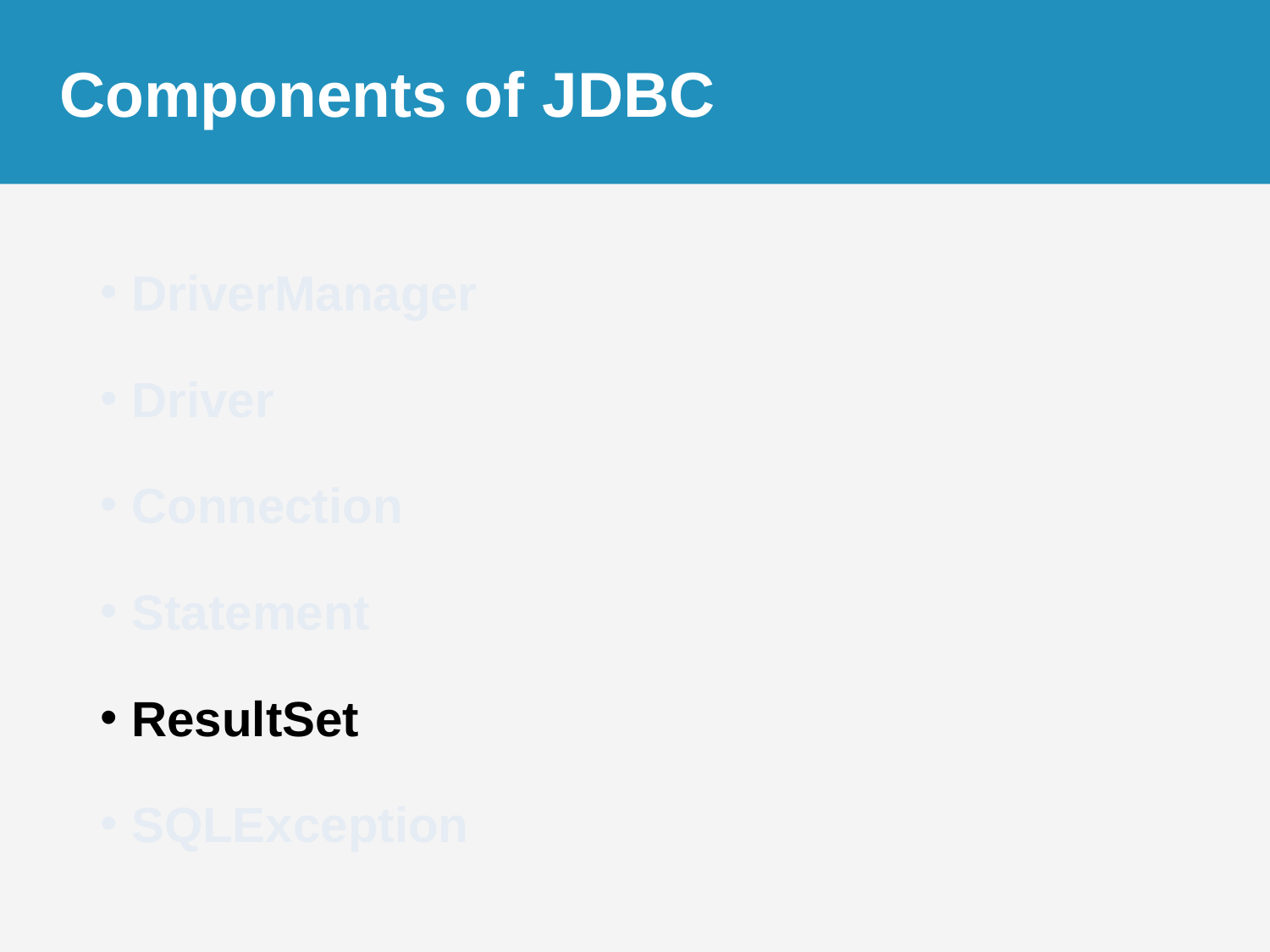

# Components of JDBC
DriverManager
Driver
Connection
Statement
ResultSet
SQLException